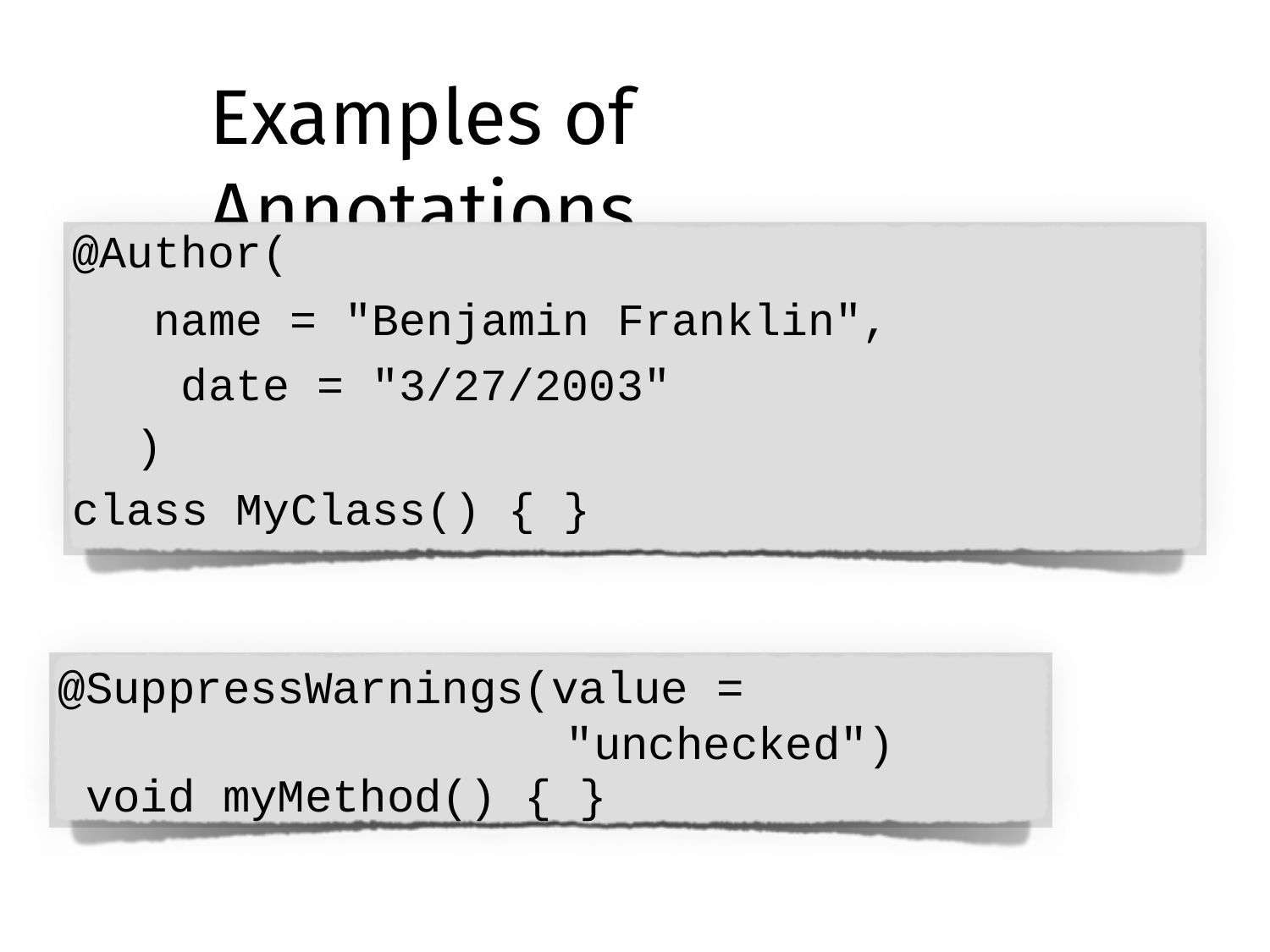

# Examples of Annotations

@Author(
name = "Benjamin Franklin",  date = "3/27/2003"
)
class MyClass() { }

@SuppressWarnings(value =
"unchecked")  void myMethod() { }